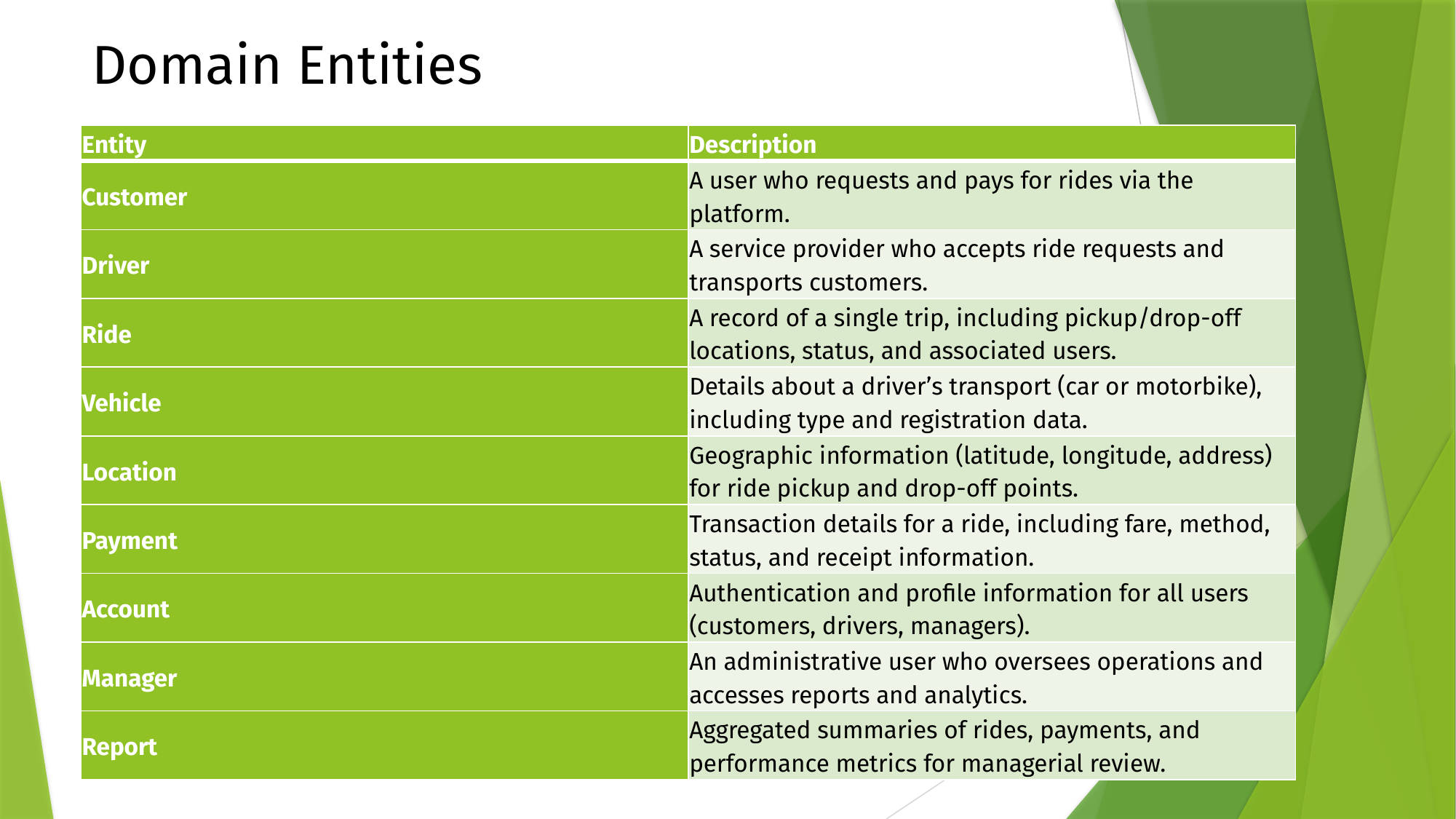

# Domain Entities
| Entity | Description |
| --- | --- |
| Customer | A user who requests and pays for rides via the platform. |
| Driver | A service provider who accepts ride requests and transports customers. |
| Ride | A record of a single trip, including pickup/drop-off locations, status, and associated users. |
| Vehicle | Details about a driver’s transport (car or motorbike), including type and registration data. |
| Location | Geographic information (latitude, longitude, address) for ride pickup and drop-off points. |
| Payment | Transaction details for a ride, including fare, method, status, and receipt information. |
| Account | Authentication and profile information for all users (customers, drivers, managers). |
| Manager | An administrative user who oversees operations and accesses reports and analytics. |
| Report | Aggregated summaries of rides, payments, and performance metrics for managerial review. |